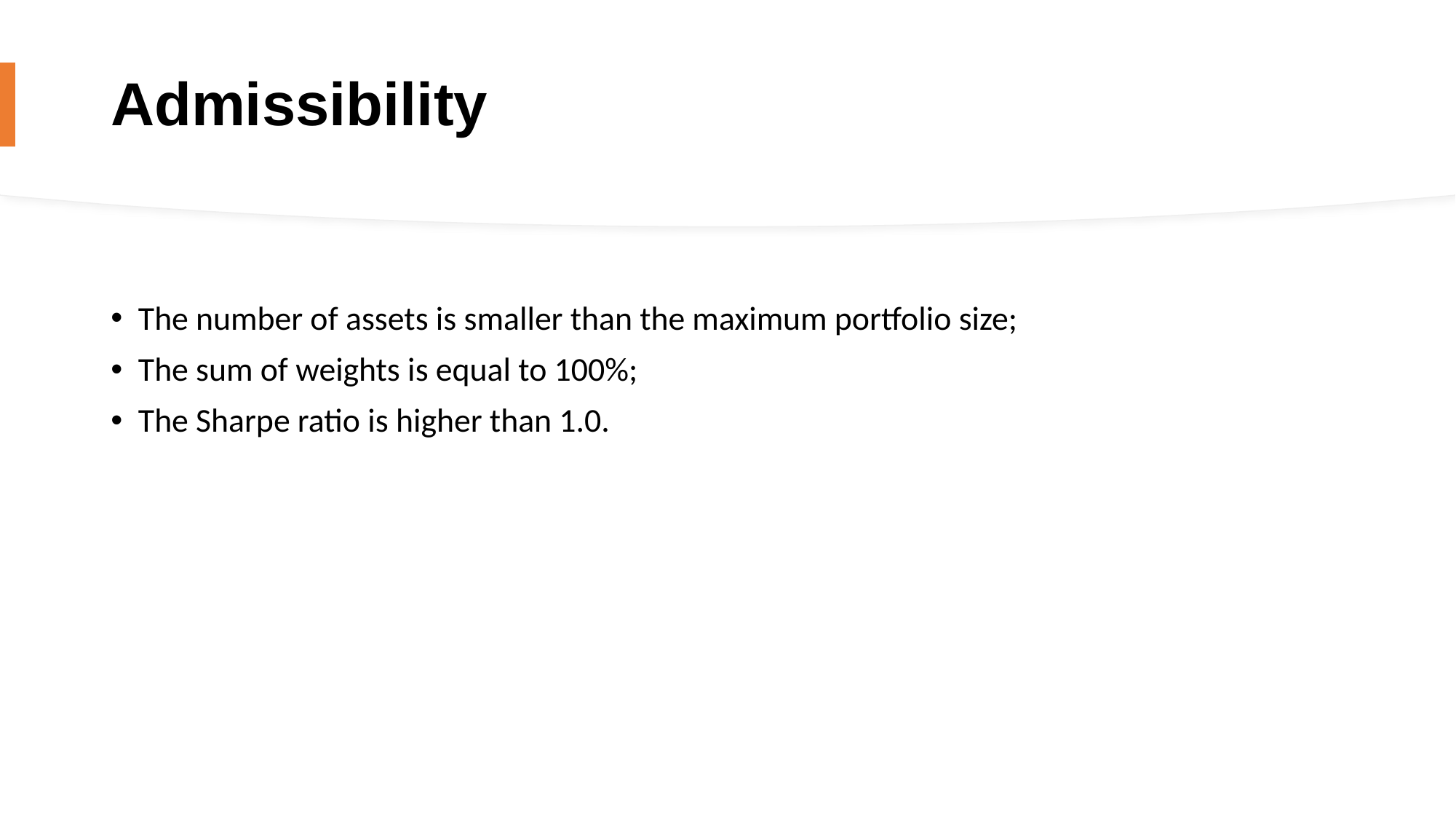

# Admissibility

The number of assets is smaller than the maximum portfolio size;
The sum of weights is equal to 100%;
The Sharpe ratio is higher than 1.0.